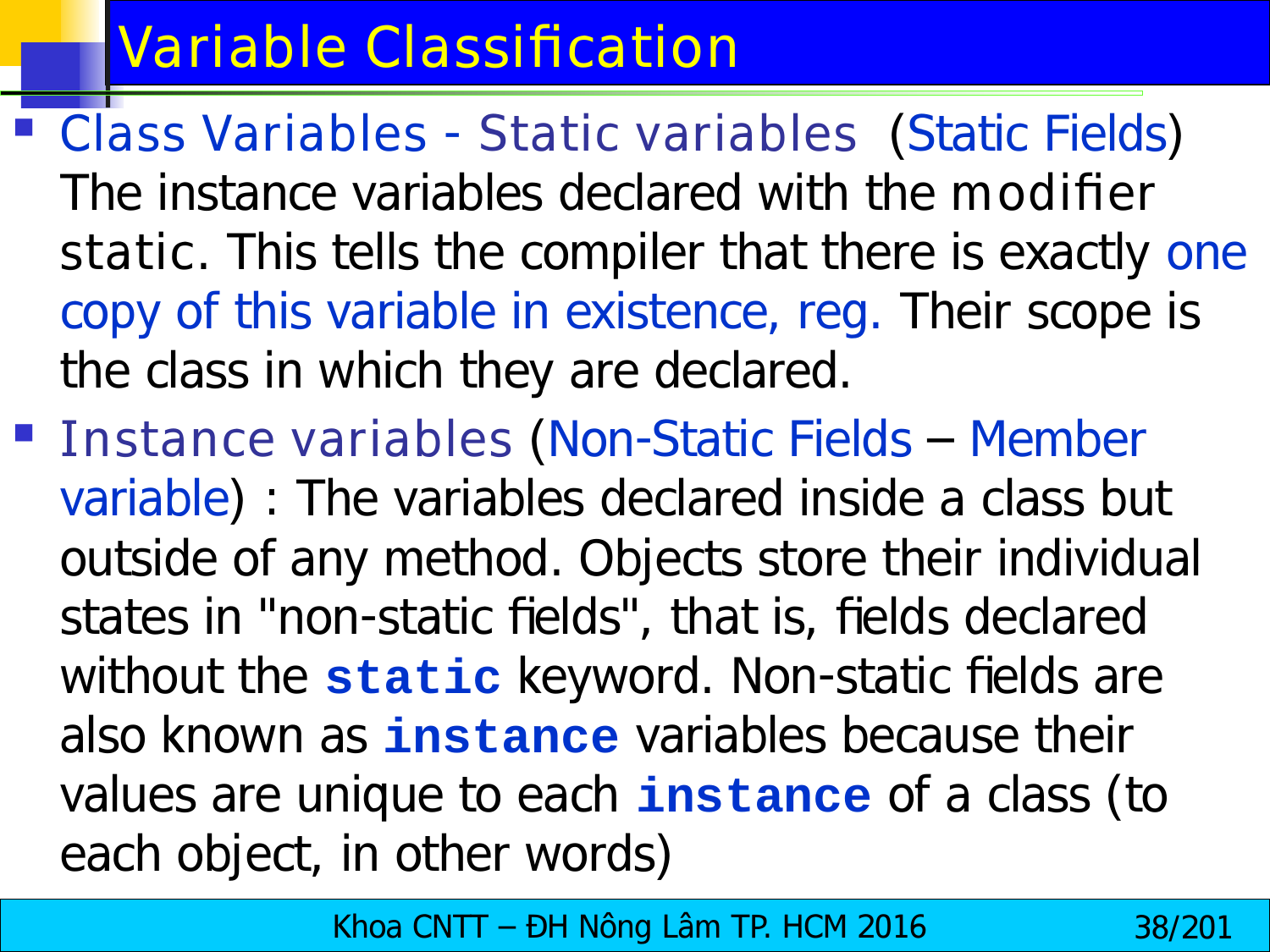

# Variable Classification
Class Variables - Static variables  (Static Fields) The instance variables declared with the modifier static. This tells the compiler that there is exactly one copy of this variable in existence, reg. Their scope is the class in which they are declared.
Instance variables (Non-Static Fields – Member variable) : The variables declared inside a class but outside of any method. Objects store their individual states in "non-static fields", that is, fields declared without the static keyword. Non-static fields are also known as instance variables because their values are unique to each instance of a class (to each object, in other words)